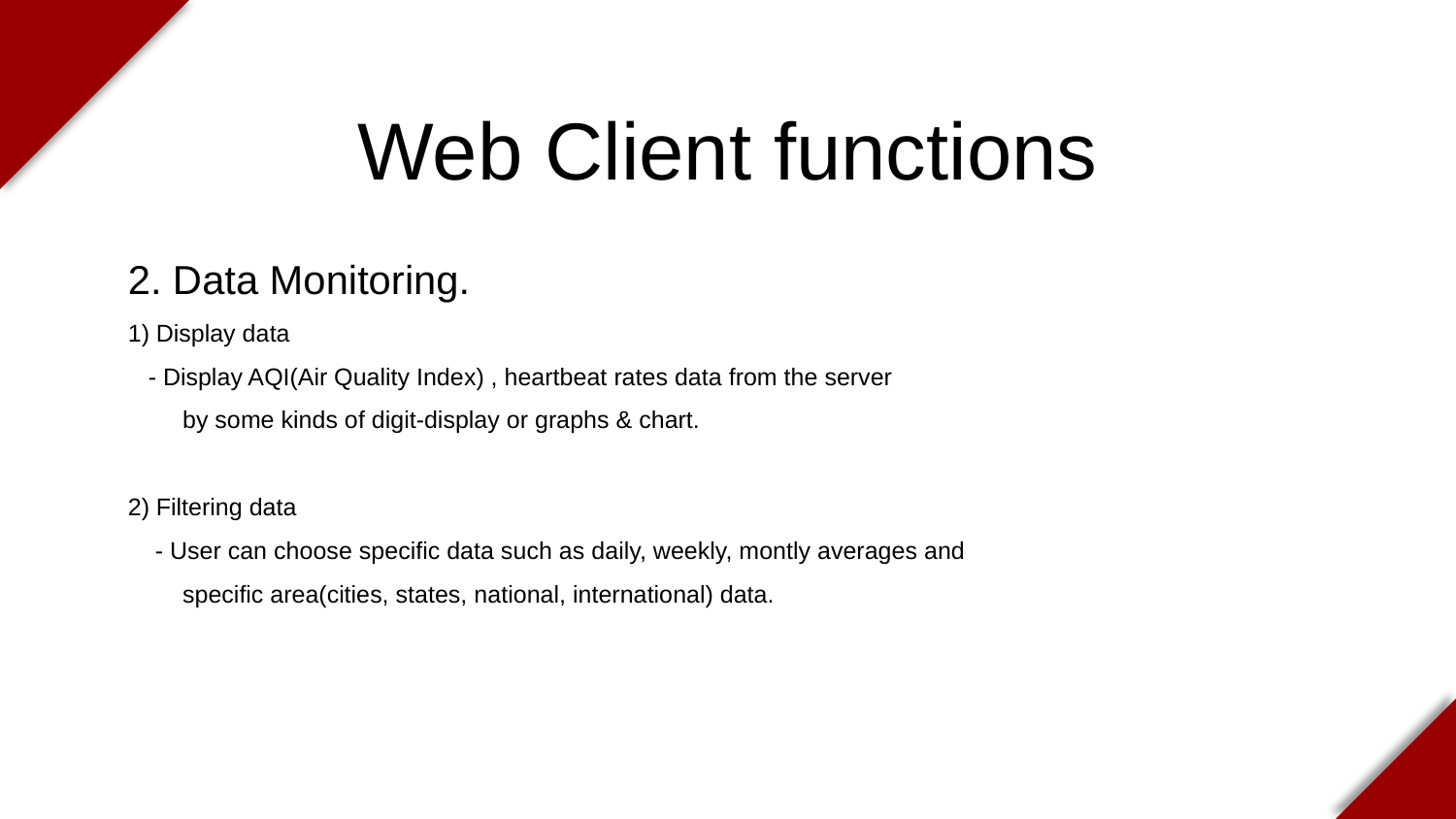

Web Client functions

2. Data Monitoring.
1) Display data
   - Display AQI(Air Quality Index) , heartbeat rates data from the server
	by some kinds of digit-display or graphs & chart.

2) Filtering data
    - User can choose specific data such as daily, weekly, montly averages and
	specific area(cities, states, national, international) data.